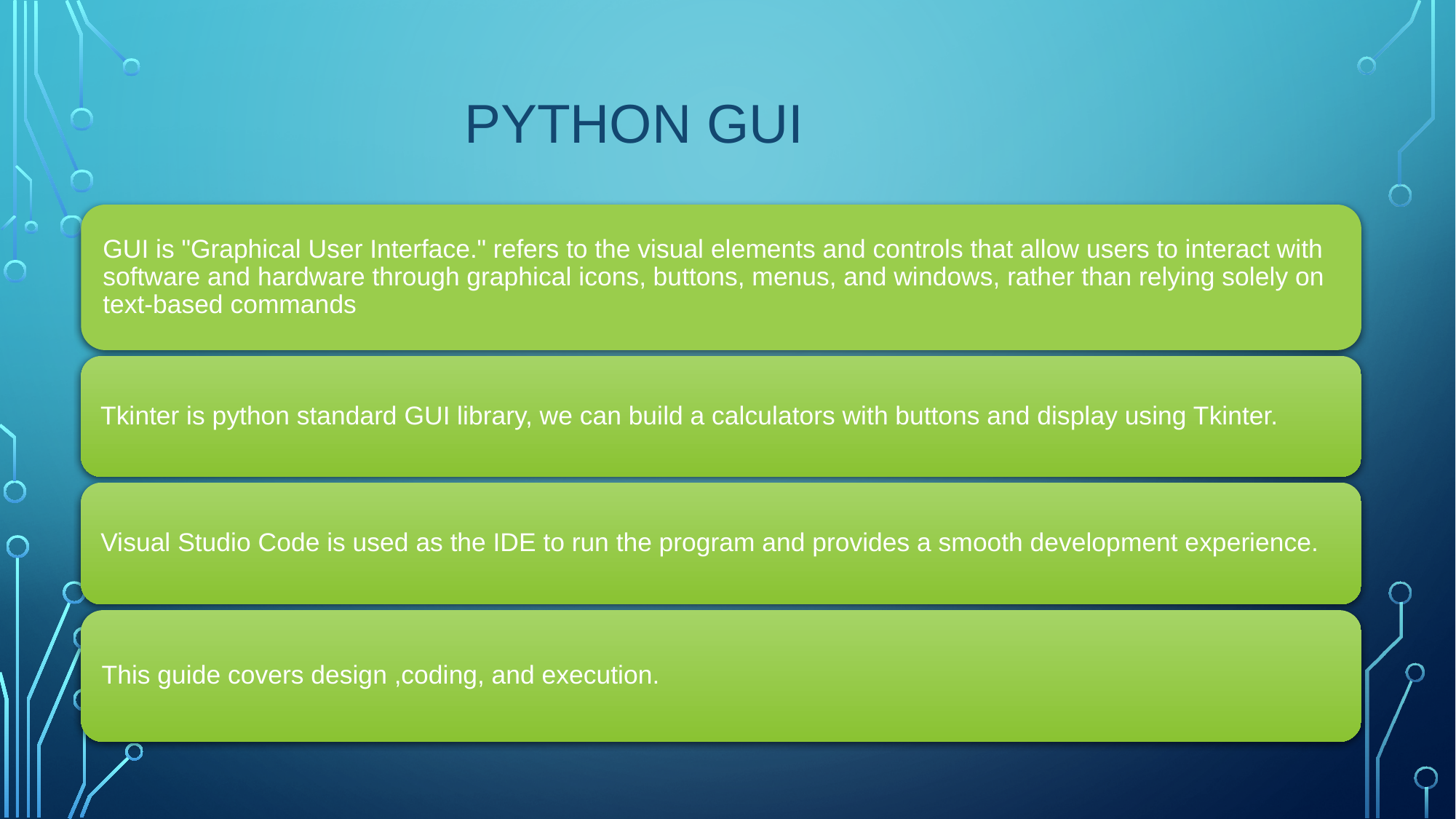

# Python GUI
GUI is "Graphical User Interface." refers to the visual elements and controls that allow users to interact with software and hardware through graphical icons, buttons, menus, and windows, rather than relying solely on text-based commands
Tkinter is python standard GUI library, we can build a calculators with buttons and display using Tkinter.
Visual Studio Code is used as the IDE to run the program and provides a smooth development experience.
This guide covers design ,coding, and execution.